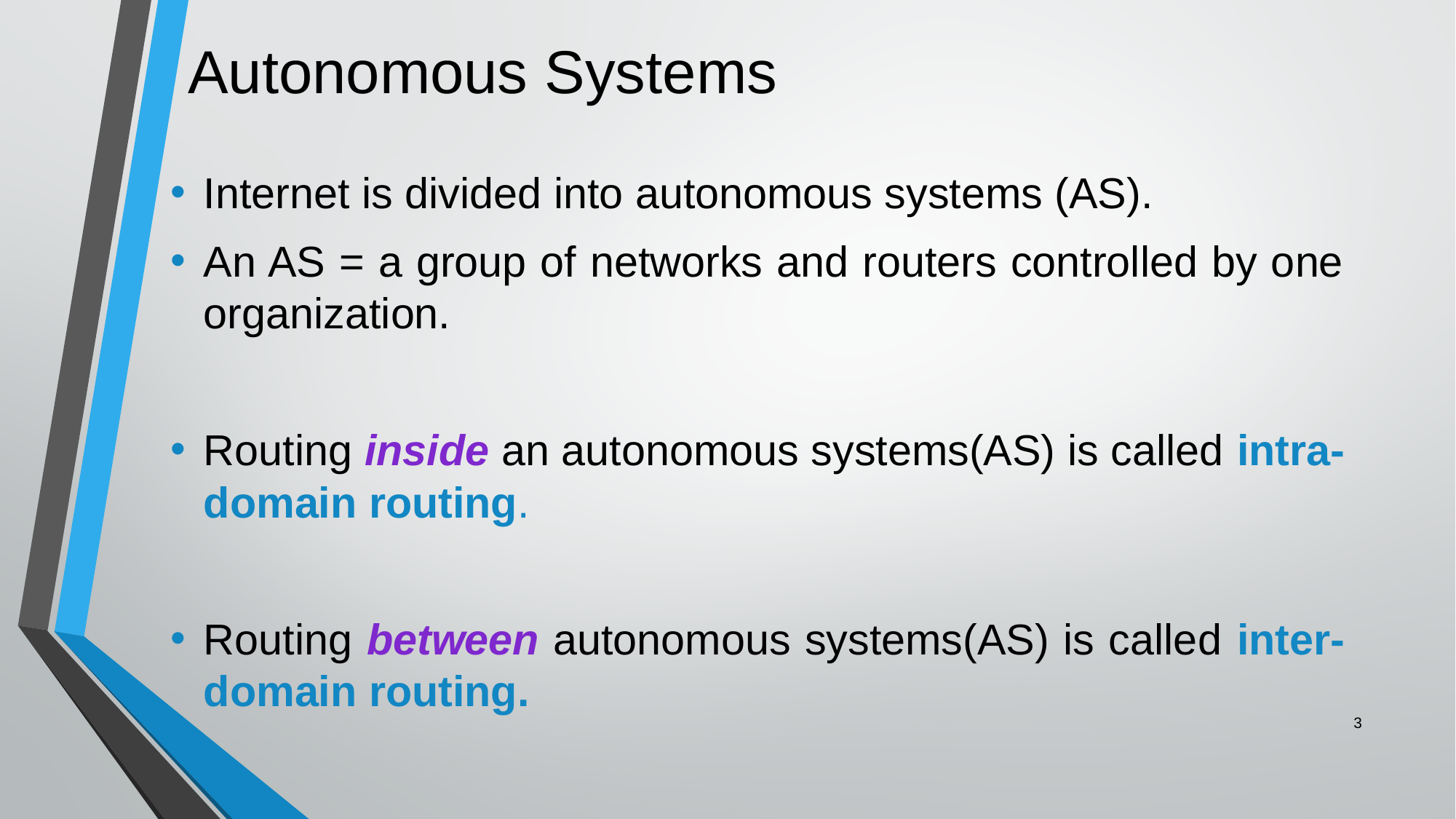

# Autonomous Systems
Internet is divided into autonomous systems (AS).
An AS = a group of networks and routers controlled by one organization.

Routing inside an autonomous systems(AS) is called intra-domain routing.

Routing between autonomous systems(AS) is called inter-domain routing.

3